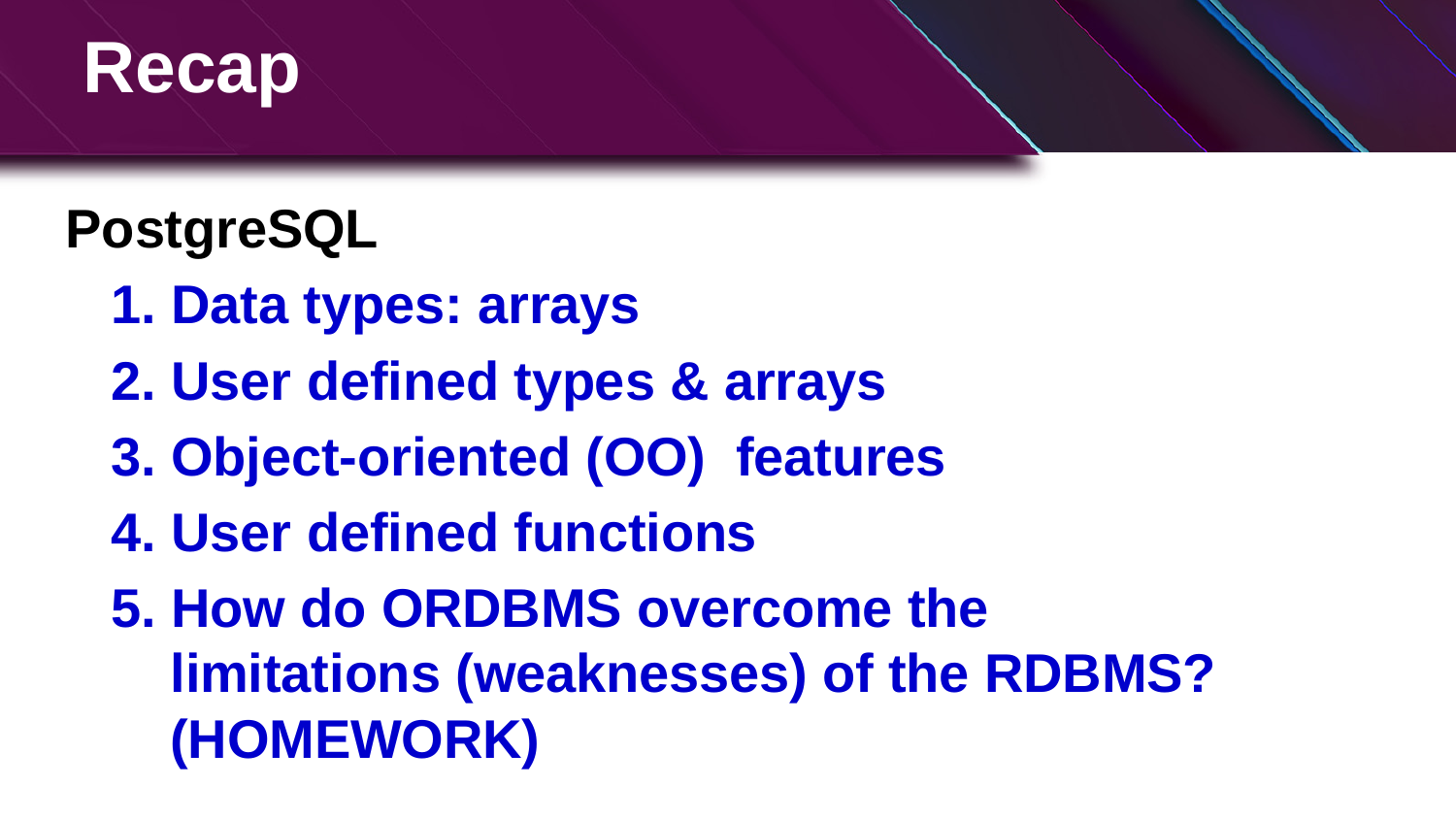

# Recap
PostgreSQL
1. Data types: arrays
2. User defined types & arrays
3. Object-oriented (OO)  features
4. User defined functions
5. How do ORDBMS overcome the limitations (weaknesses) of the RDBMS? (HOMEWORK)

3